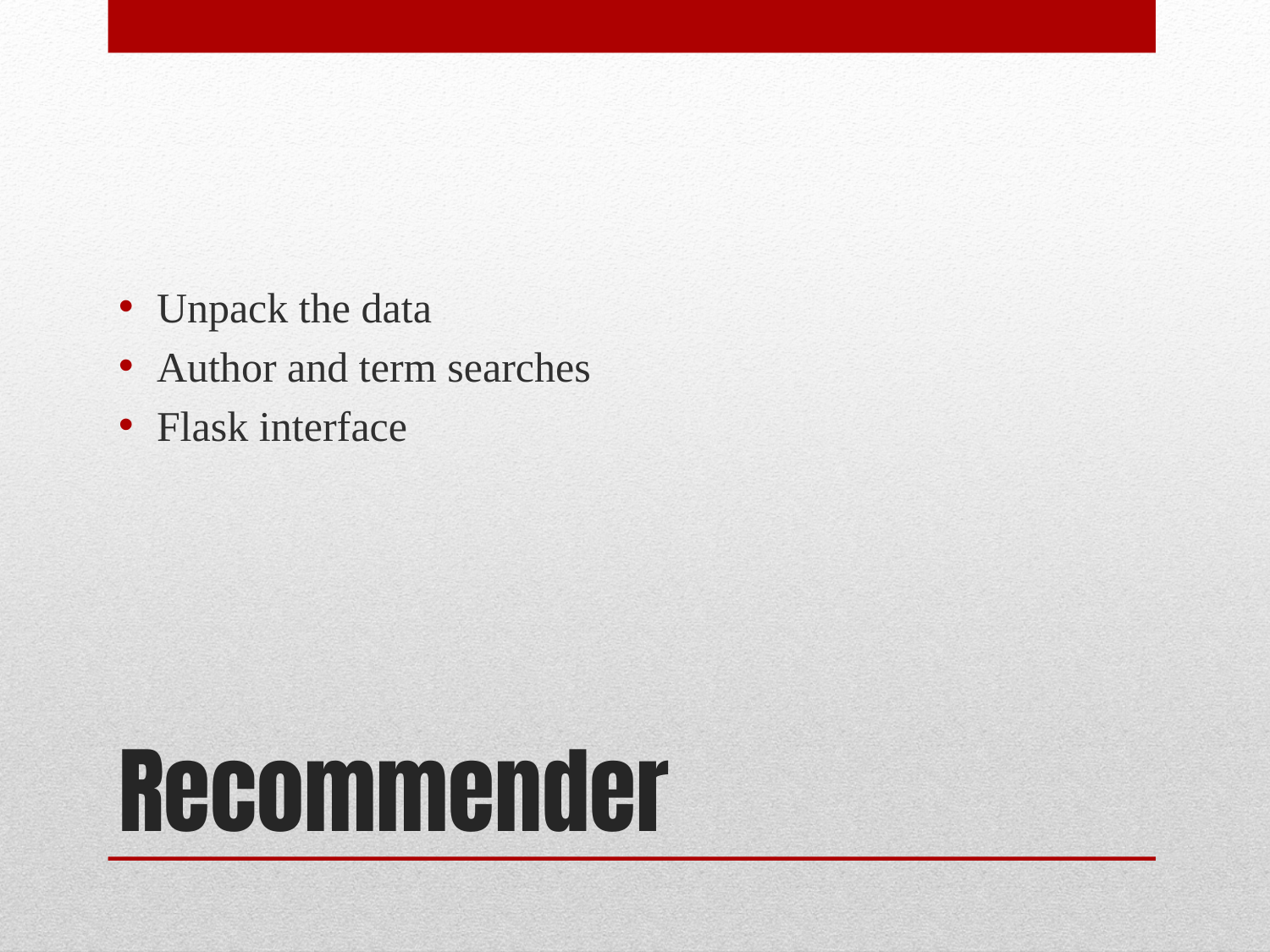

Unpack the data
Author and term searches
Flask interface
# Recommender